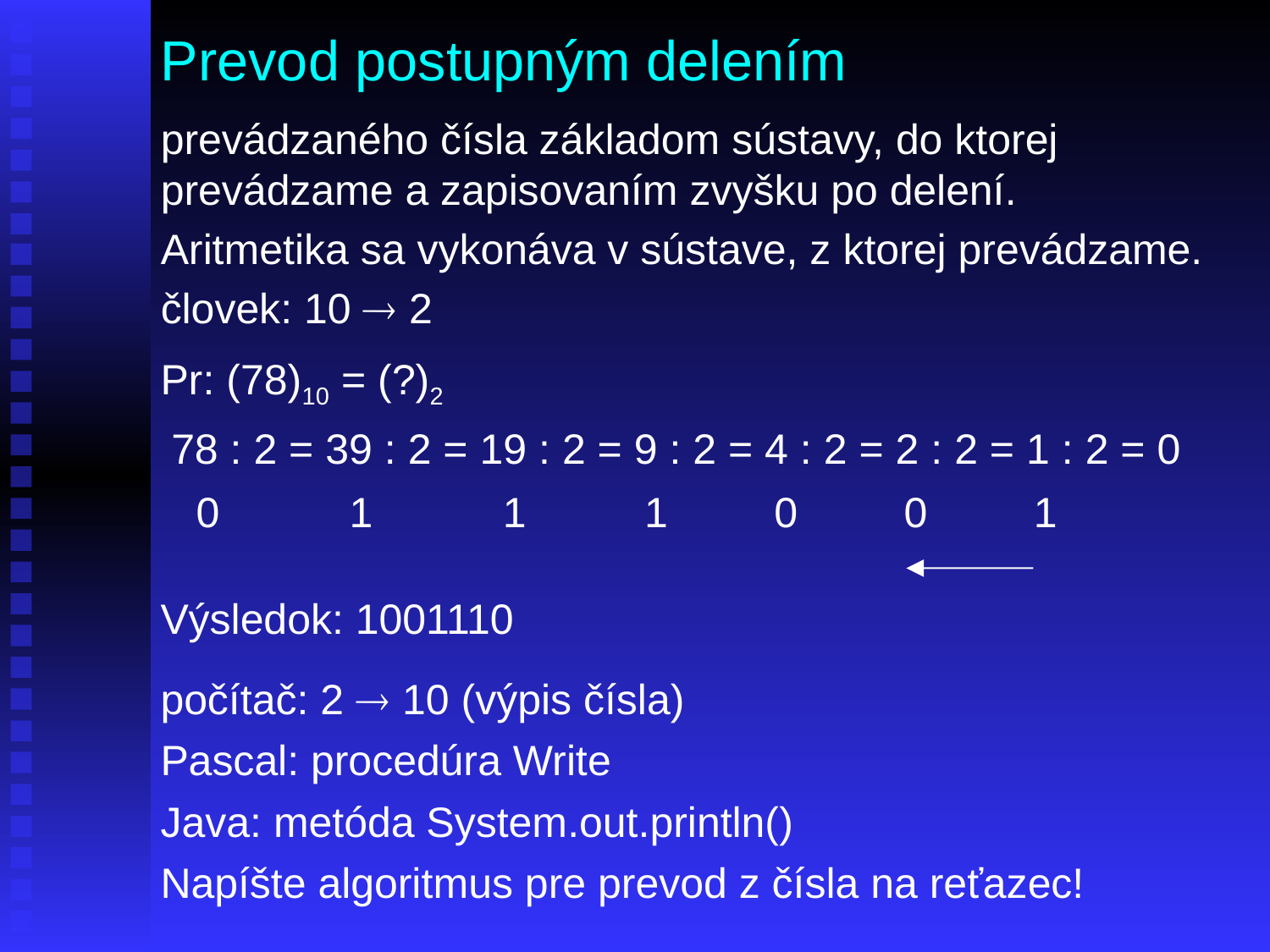

# Prevod postupným delením
prevádzaného čísla základom sústavy, do ktorej prevádzame a zapisovaním zvyšku po delení.
Aritmetika sa vykonáva v sústave, z ktorej prevádzame.
človek: 10 → 2
Pr: (78)10 = (?)2
78 : 2 = 39 : 2 = 19 : 2 = 9 : 2 = 4 : 2 = 2 : 2 = 1 : 2 = 0
   0           1           1          1         0         0         1

Výsledok: 1001110
počítač: 2 → 10 (výpis čísla)
Pascal: procedúra Write
Java: metóda System.out.println()
Napíšte algoritmus pre prevod z čísla na reťazec!